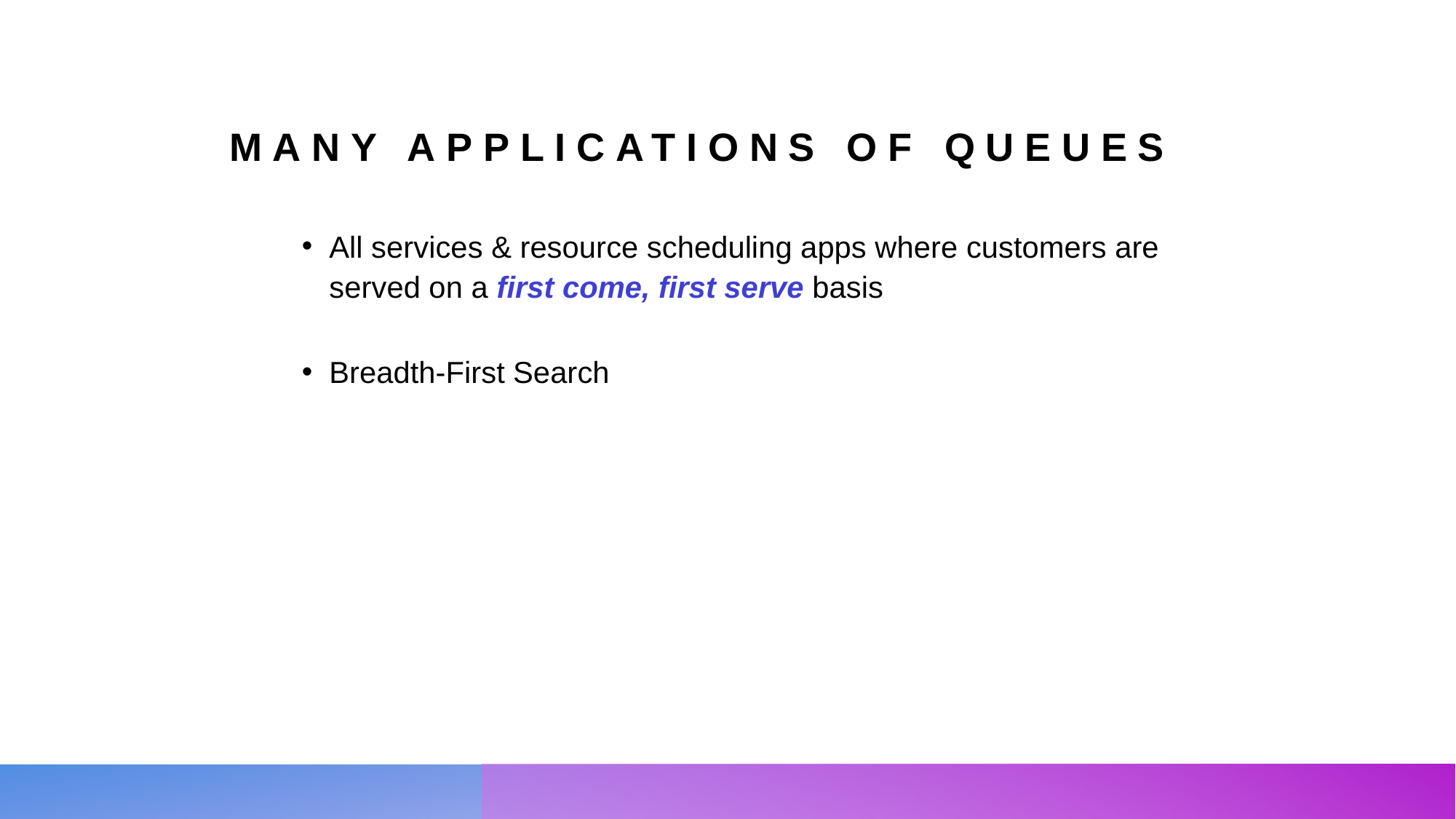

Many Applications of Queues
All services & resource scheduling apps where customers are served on a first come, first serve basis
Breadth-First Search